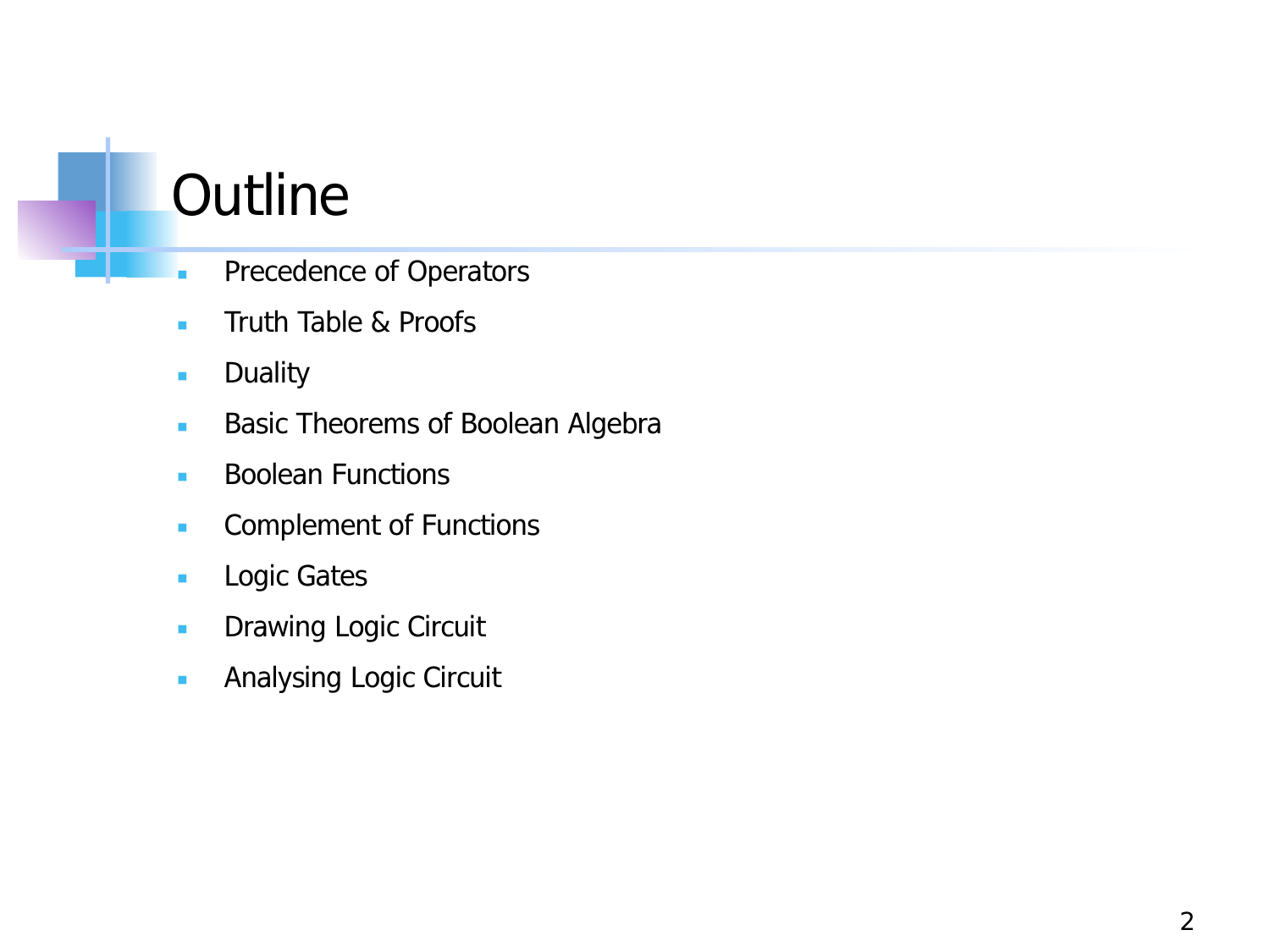

# Outline
Precedence of Operators
Truth Table & Proofs
Duality
Basic Theorems of Boolean Algebra
Boolean Functions
Complement of Functions
Logic Gates
Drawing Logic Circuit
Analysing Logic Circuit

2